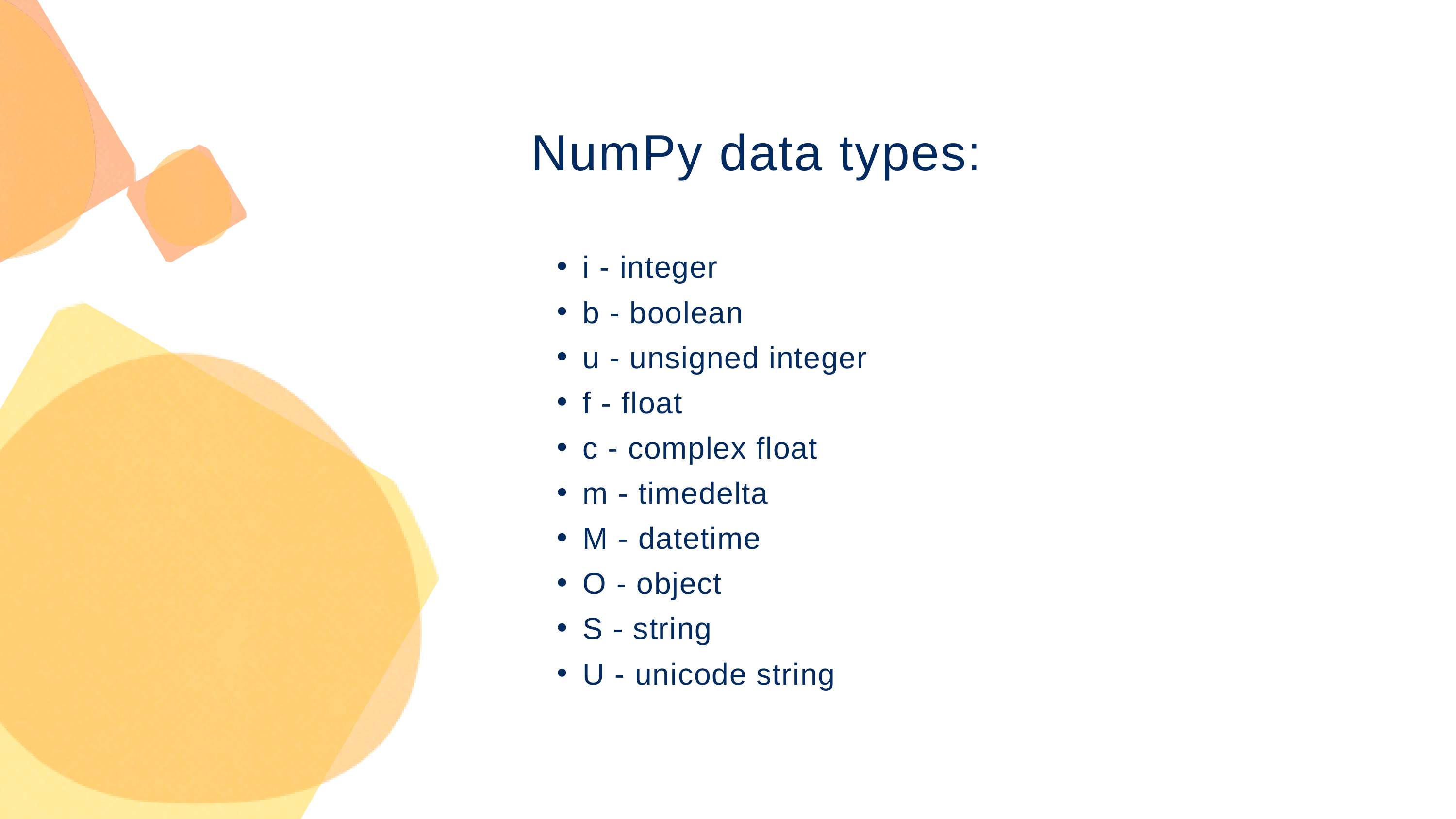

NumPy data types:

i - integer
b - boolean
u - unsigned integer
f - float
c - complex float
m - timedelta
M - datetime
O - object
S - string
U - unicode string